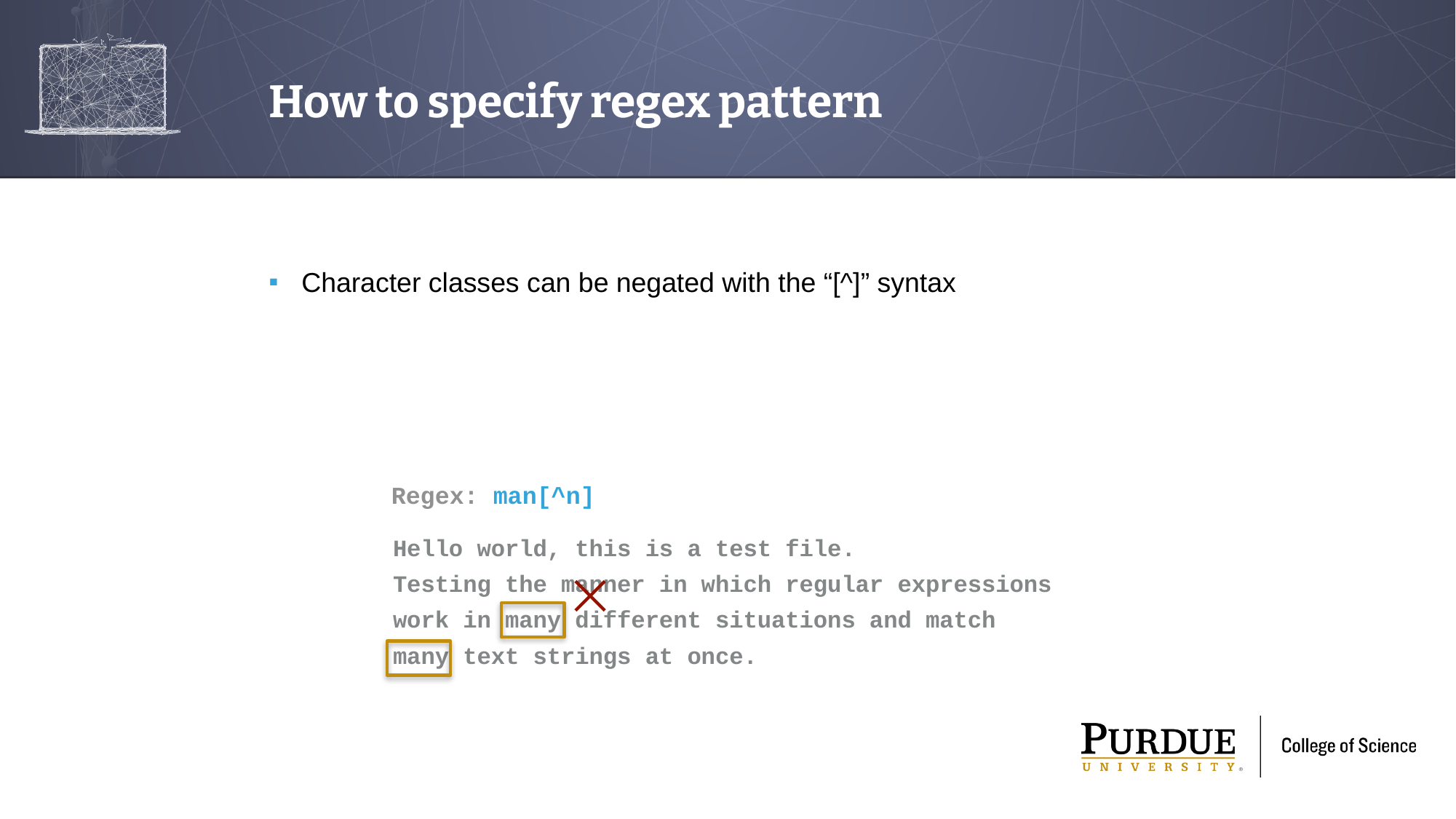

# How to specify regex pattern

Character classes can be negated with the “[^]” syntax
Regex: man[^n]
Hello world, this is a test file.
Testing the manner in which regular expressions
work in many different situations and match
many text strings at once.
⨉